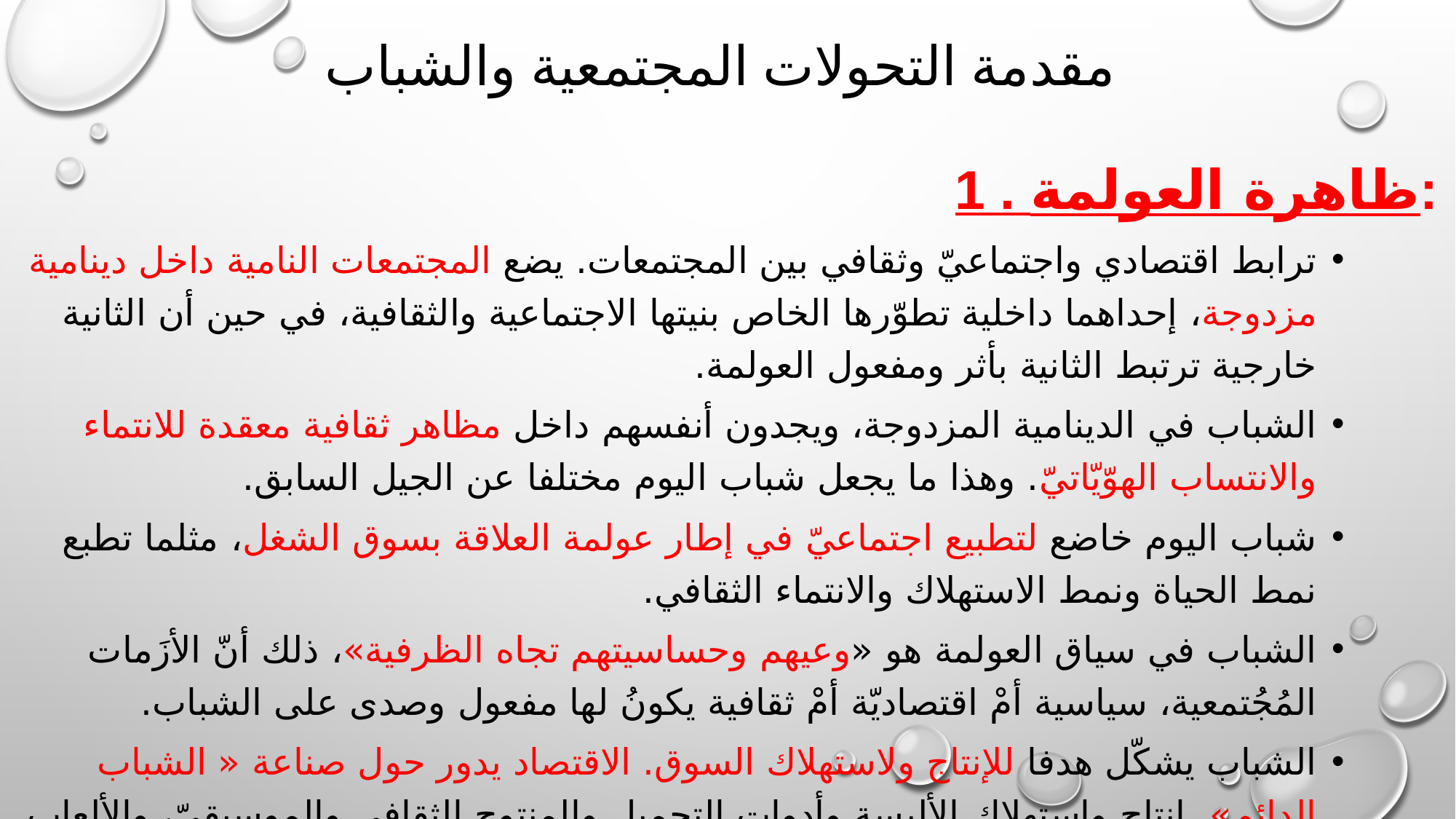

# مقدمة التحولات المجتمعية والشباب
1 . ظاهرة العولمة:
ترابط اقتصادي واجتماعيّ وثقافي بين المجتمعات. يضع المجتمعات النامية داخل دينامية مزدوجة، إحداهما داخلية تطوّرها الخاص بنيتها الاجتماعية والثقافية، في حين أن الثانية خارجية ترتبط الثانية بأثر ومفعول العولمة.
الشباب في الدينامية المزدوجة، ويجدون أنفسهم داخل مظاهر ثقافية معقدة للانتماء والانتساب الهوّيّاتيّ. وهذا ما يجعل شباب اليوم مختلفا عن الجيل السابق.
شباب اليوم خاضع لتطبيع اجتماعيّ في إطار عولمة العلاقة بسوق الشغل، مثلما تطبع نمط الحياة ونمط الاستهلاك والانتماء الثقافي.
الشباب في سياق العولمة هو «وعيهم وحساسيتهم تجاه الظرفية»، ذلك أنّ الأزَمات المُجُتمعية، سياسية أمْ اقتصاديّة أمْ ثقافية يكونُ لها مفعول وصدى على الشباب.
الشباب يشكّل هدفا للإنتاج ولاستهلاك السوق. الاقتصاد يدور حول صناعة « الشباب الدائم». إنتاج واستهلاك الألبسة وأدوات التجميل والمنتوج الثقافي والموسيقيّ، والألعاب الإلكترونية، يشعر شبابنا بإحباط سببه أوضاعهم الهشّة وصعوبة الولوج إلى الاستهلاك الجامح الذي توفّره السوق العالمية والمحلّيّة التي تستهدفهم.